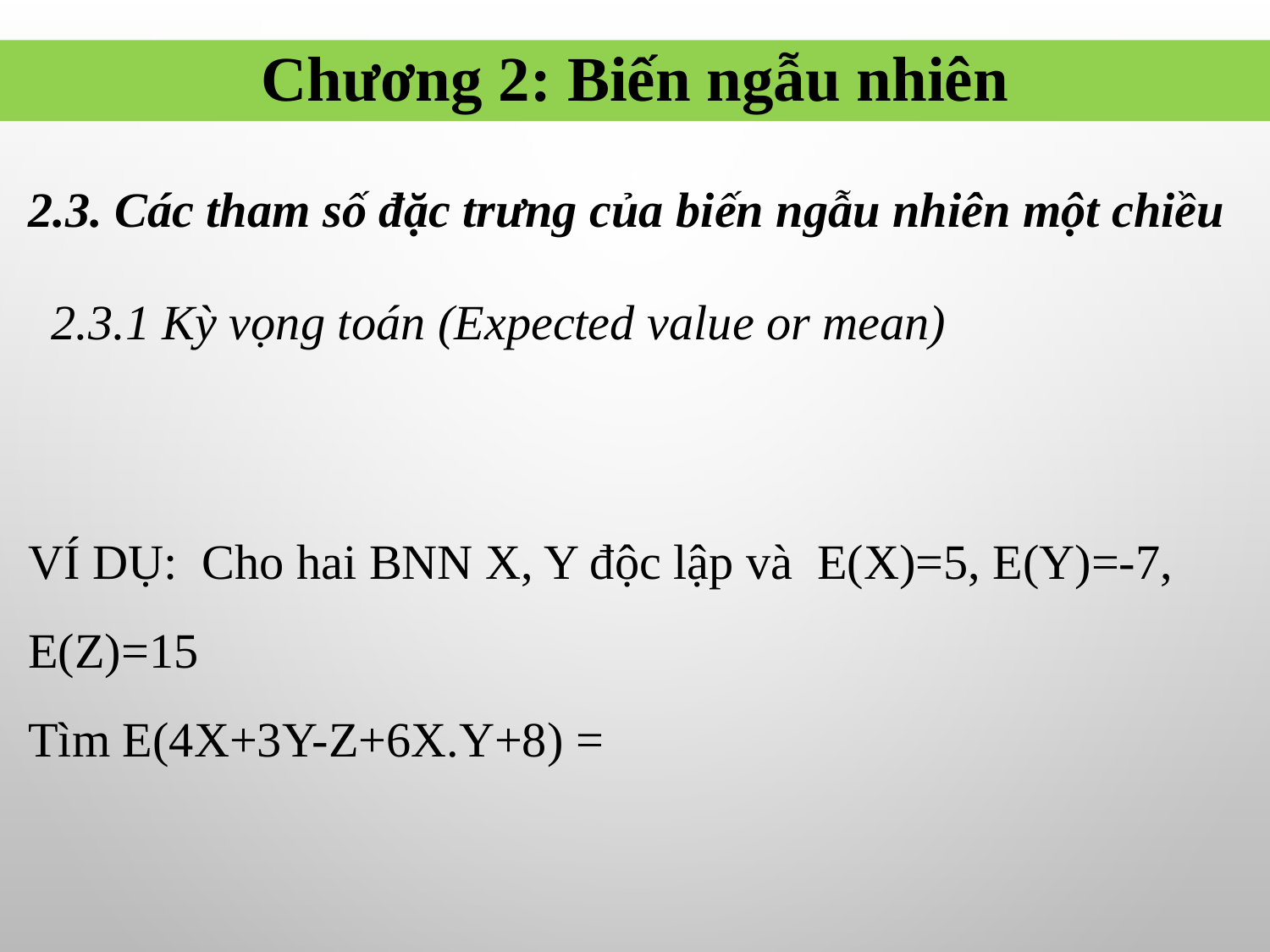

Chương 2: Biến ngẫu nhiên
2.3. Các tham số đặc trưng của biến ngẫu nhiên một chiều
2.3.1 Kỳ vọng toán (Expected value or mean)
VÍ DỤ:  Cho hai BNN X, Y độc lập và  E(X)=5, E(Y)=-7, E(Z)=15
Tìm E(4X+3Y-Z+6X.Y+8) =